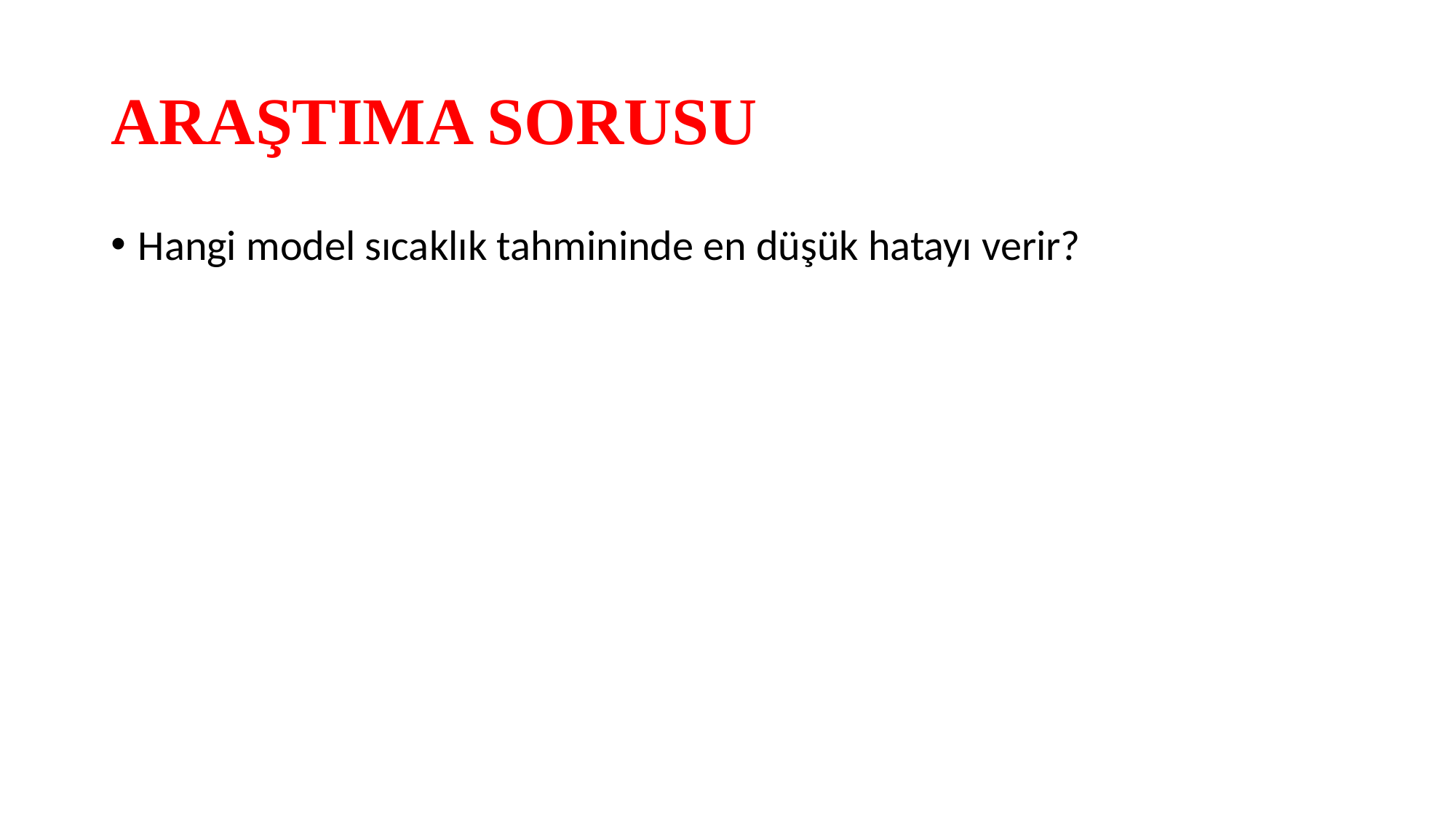

# ARAŞTIMA SORUSU
Hangi model sıcaklık tahmininde en düşük hatayı verir?